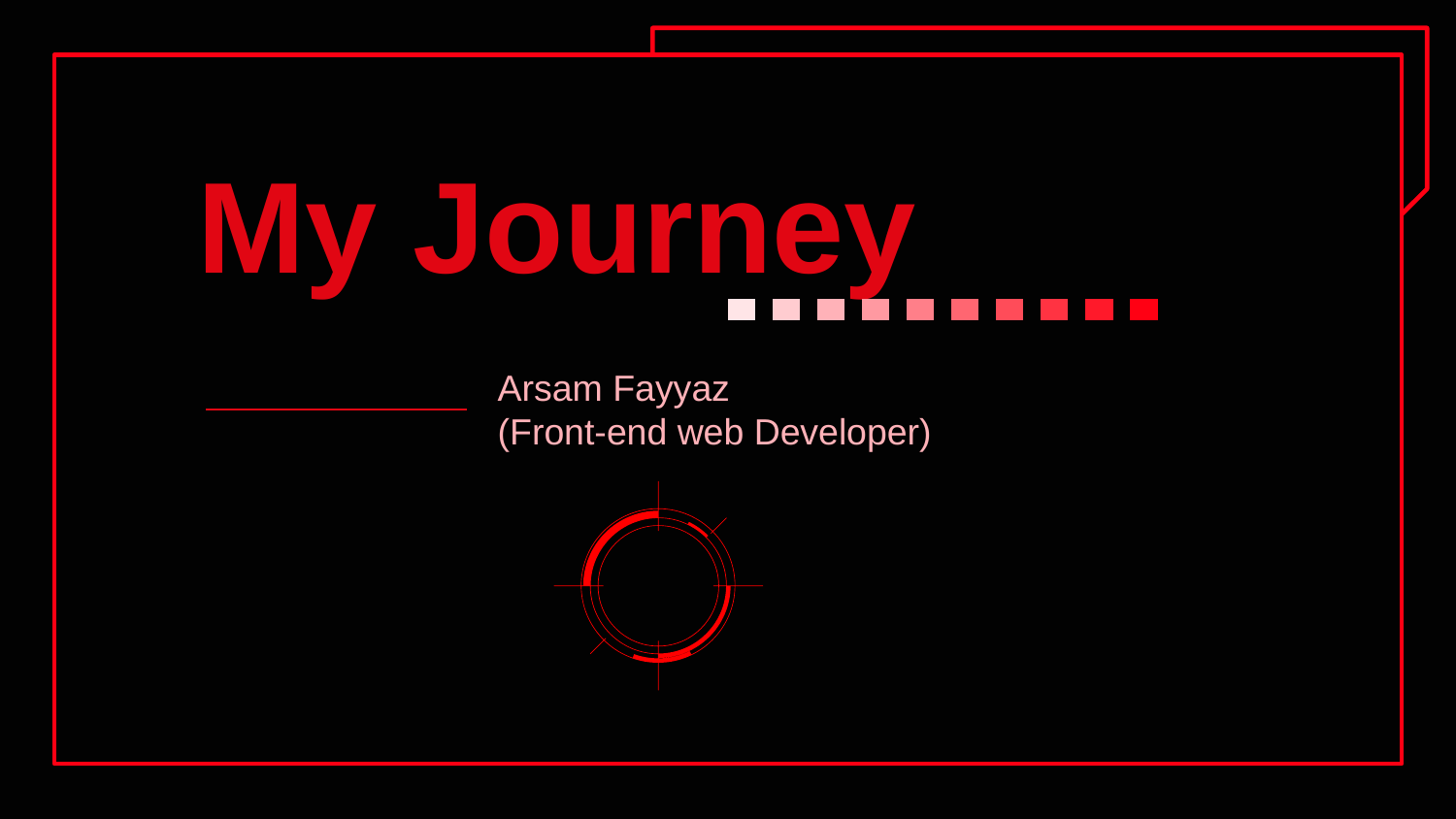

# My Journey

Arsam Fayyaz
(Front-end web Developer)